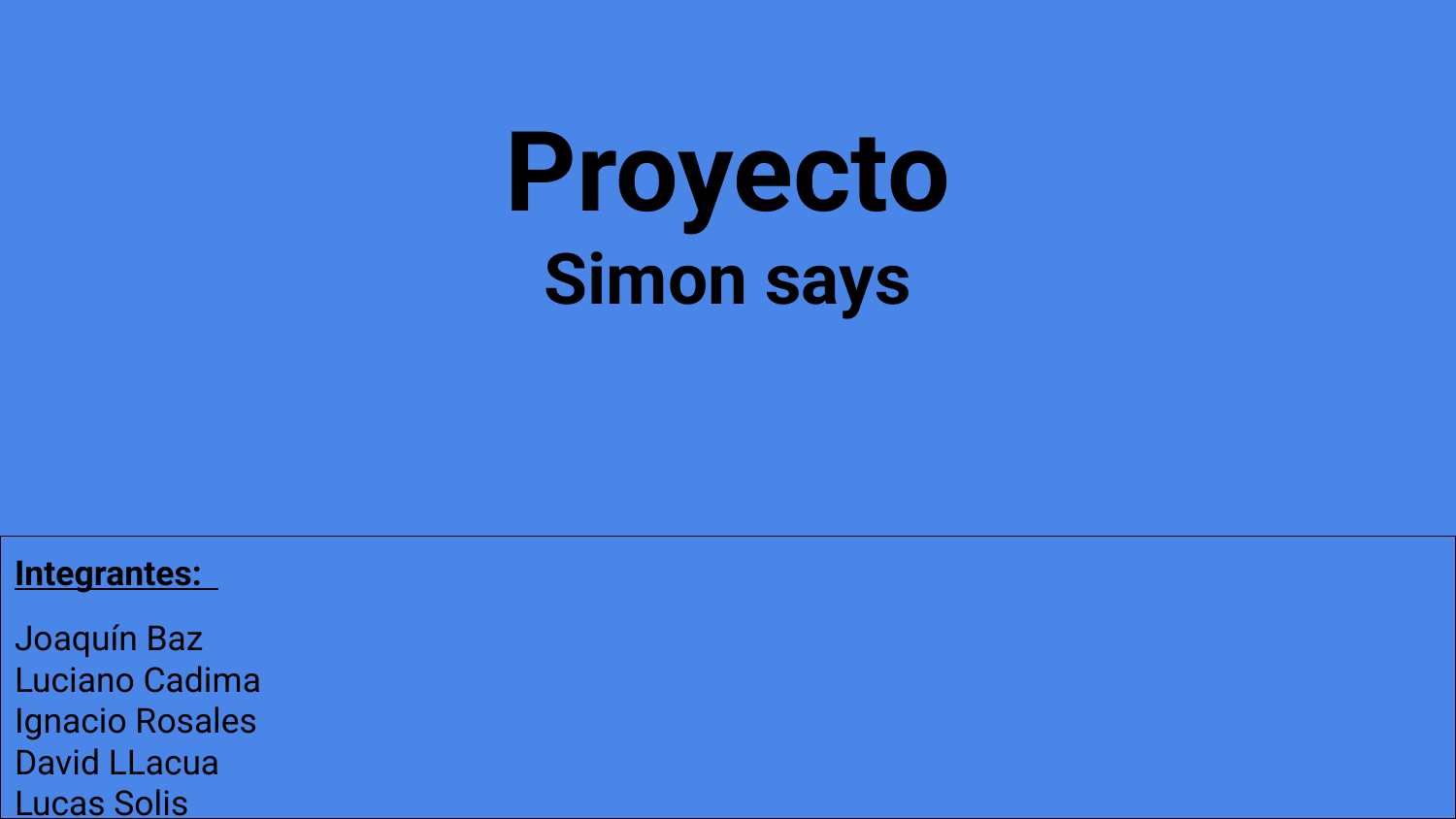

Proyecto
Simon says
Integrantes:
Joaquín Baz
Luciano Cadima
Ignacio Rosales
David LLacua
Lucas Solis